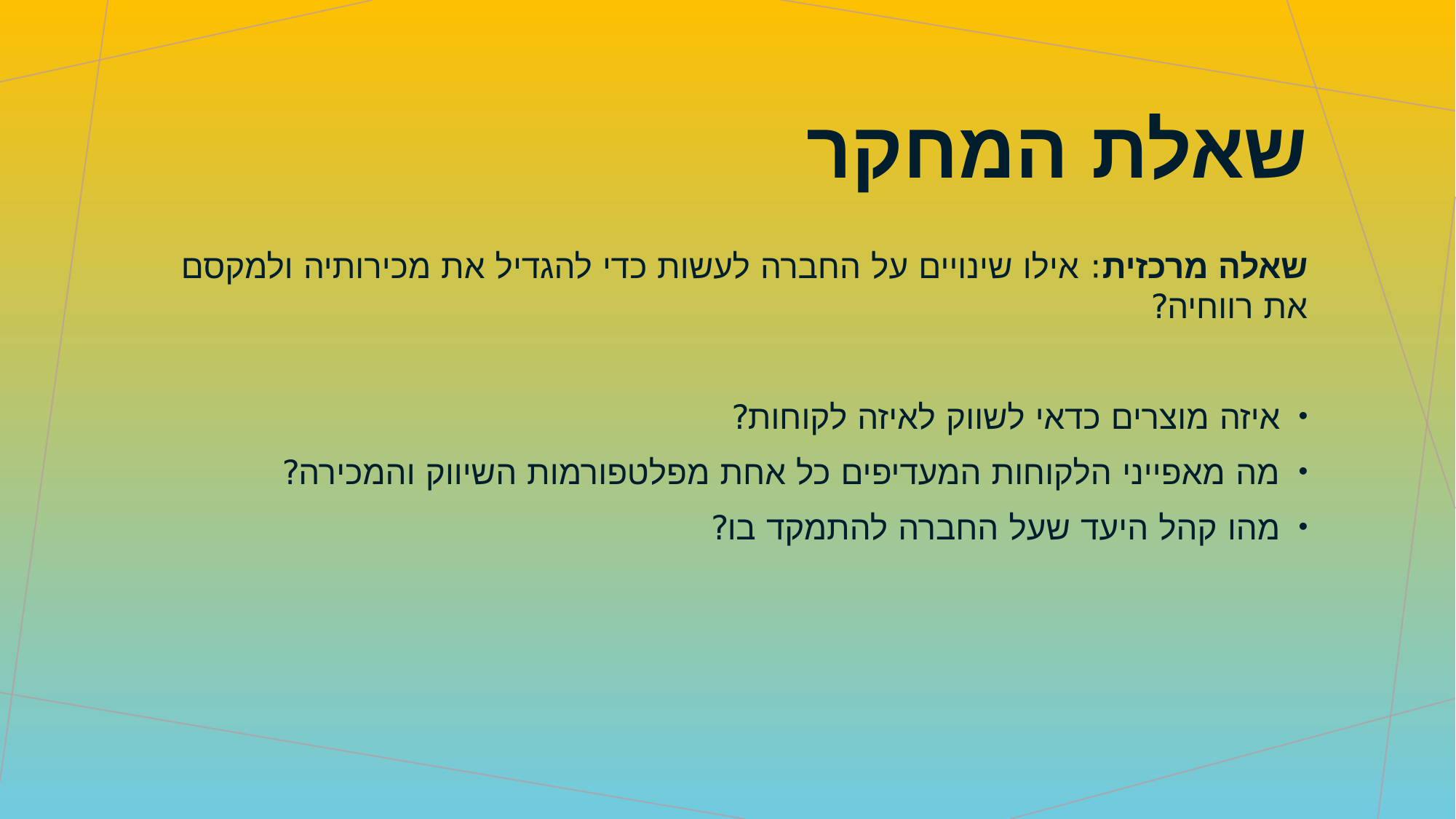

# שאלת המחקר
שאלה מרכזית: אילו שינויים על החברה לעשות כדי להגדיל את מכירותיה ולמקסם את רווחיה?

איזה מוצרים כדאי לשווק לאיזה לקוחות?
מה מאפייני הלקוחות המעדיפים כל אחת מפלטפורמות השיווק והמכירה?
מהו קהל היעד שעל החברה להתמקד בו?